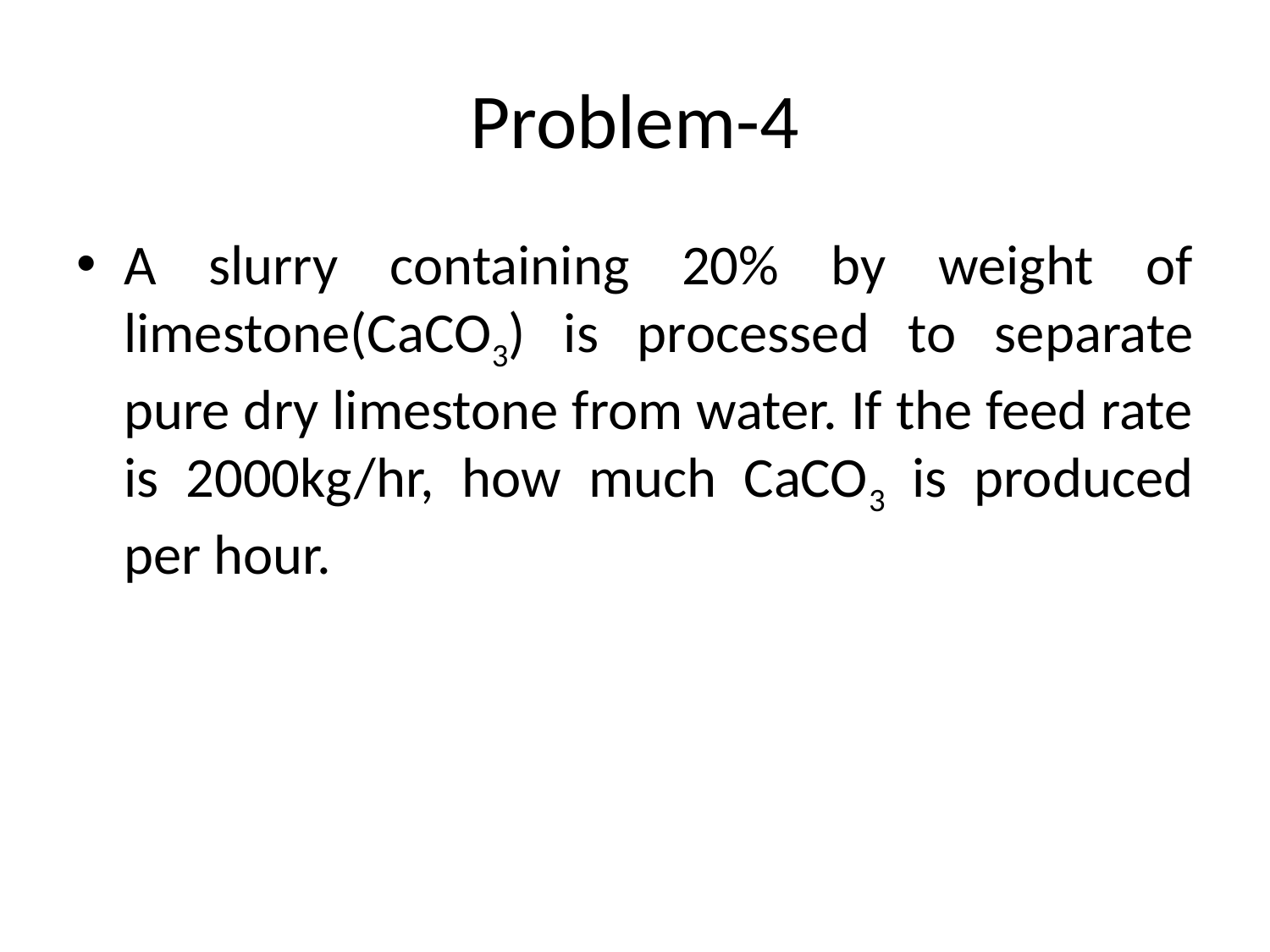

# Problem-4
A slurry containing 20% by weight of limestone(CaCO3) is processed to separate pure dry limestone from water. If the feed rate is 2000kg/hr, how much CaCO3 is produced per hour.